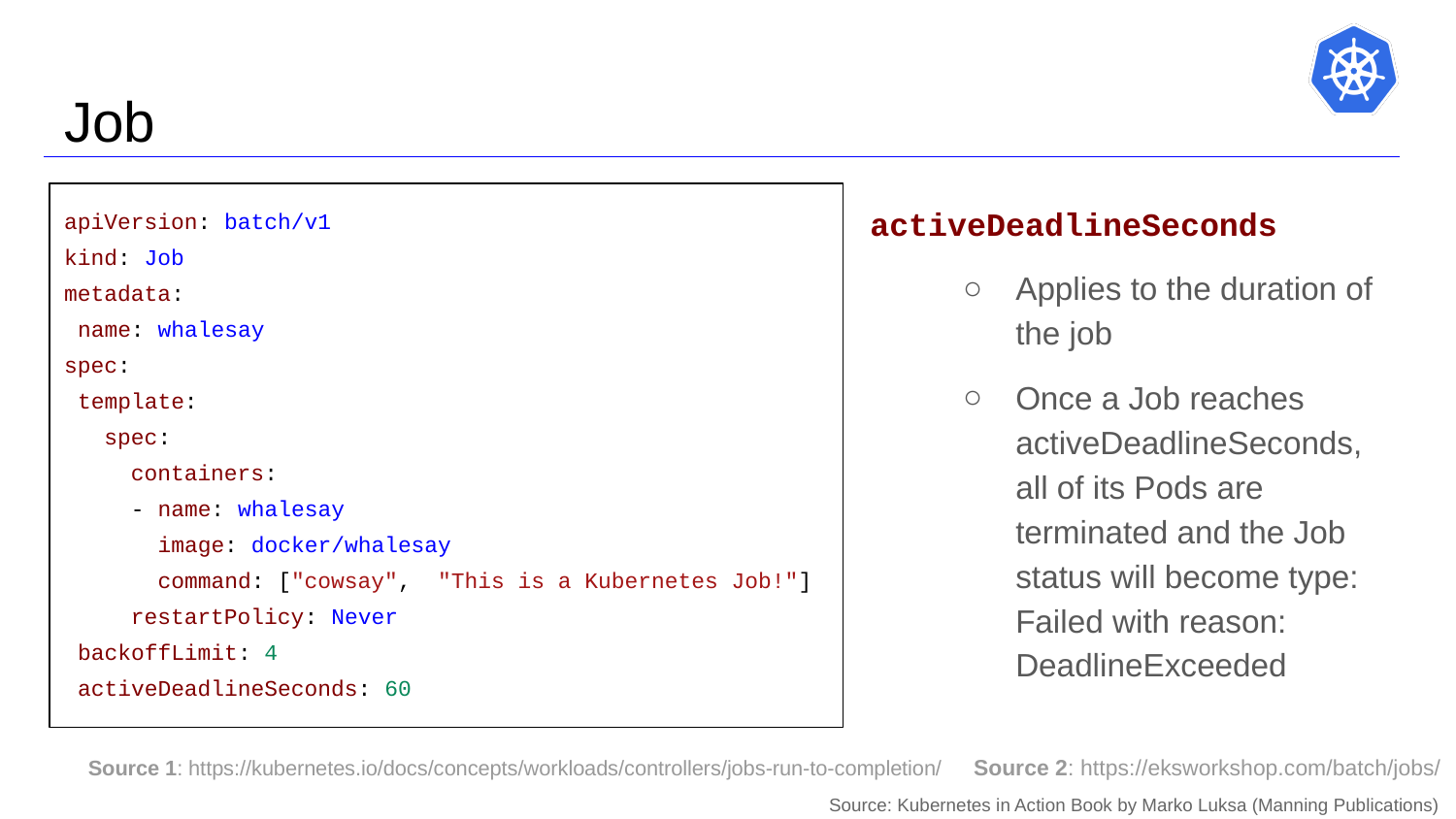

# Job
apiVersion: batch/v1
kind: Job
metadata:
 name: whalesay
spec:
 template:
   spec:
     containers:
     - name: whalesay
       image: docker/whalesay
       command: ["cowsay",  "This is a Kubernetes Job!"]
     restartPolicy: Never
 backoffLimit: 4
 activeDeadlineSeconds: 60
activeDeadlineSeconds
Applies to the duration of the job
Once a Job reaches activeDeadlineSeconds, all of its Pods are terminated and the Job status will become type: Failed with reason: DeadlineExceeded
Source 2: https://eksworkshop.com/batch/jobs/
Source 1: https://kubernetes.io/docs/concepts/workloads/controllers/jobs-run-to-completion/